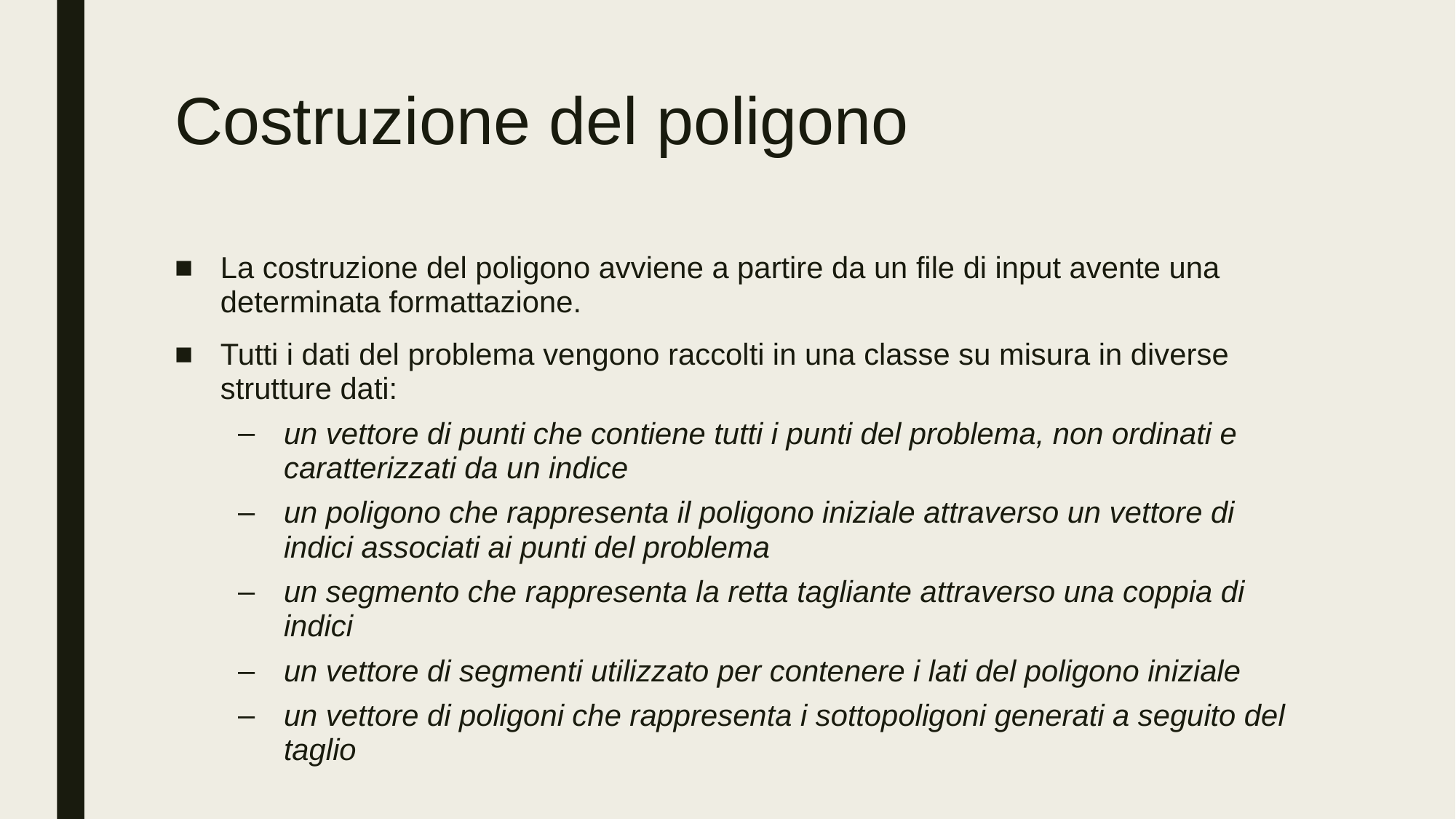

# Costruzione del poligono
La costruzione del poligono avviene a partire da un file di input avente una determinata formattazione.
Tutti i dati del problema vengono raccolti in una classe su misura in diverse strutture dati:
un vettore di punti che contiene tutti i punti del problema, non ordinati e caratterizzati da un indice
un poligono che rappresenta il poligono iniziale attraverso un vettore di indici associati ai punti del problema
un segmento che rappresenta la retta tagliante attraverso una coppia di indici
un vettore di segmenti utilizzato per contenere i lati del poligono iniziale
un vettore di poligoni che rappresenta i sottopoligoni generati a seguito del taglio